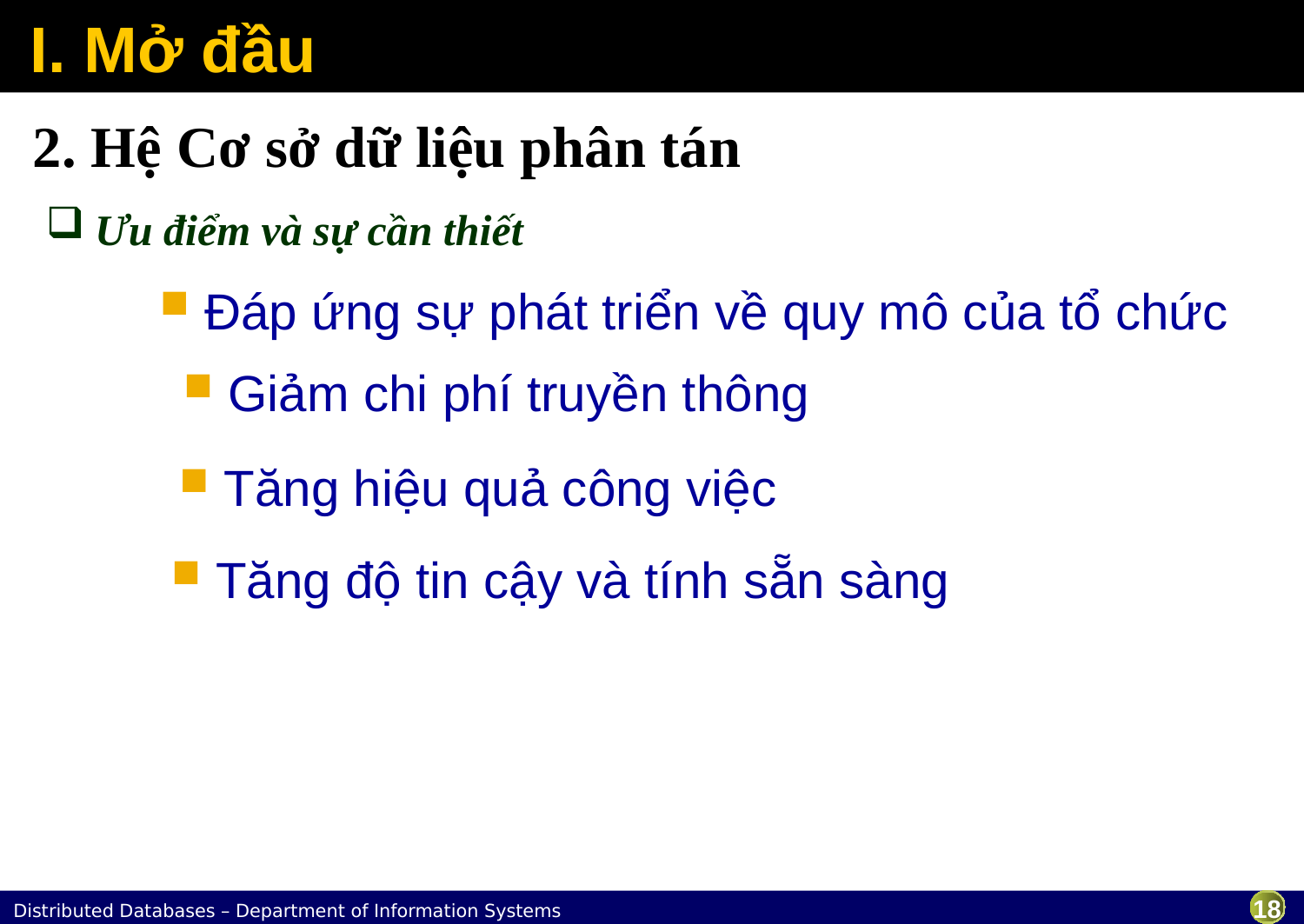

# I. Mở đầu
2. Hệ Cơ sở dữ liệu phân tán
Ưu điểm và sự cần thiết
Đáp ứng sự phát triển về quy mô của tổ chức
Giảm chi phí truyền thông
program 1
File 1
data description
Tăng hiệu quả công việc
program 2
Tăng độ tin cậy và tính sẵn sàng
File 2
data description2
program 3
File 3
data description 3